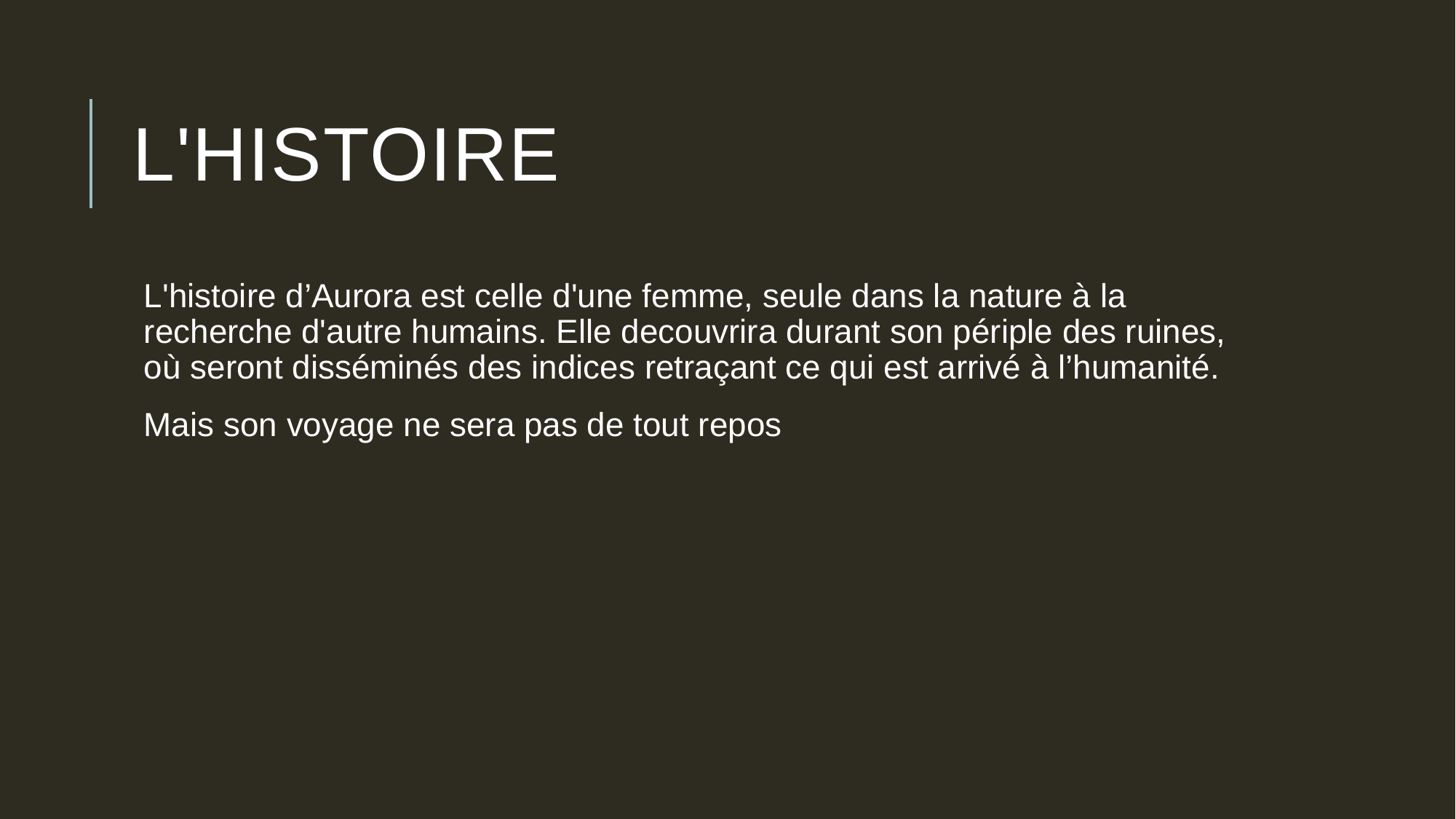

# L'histoire
L'histoire d’Aurora est celle d'une femme, seule dans la nature à la recherche d'autre humains. Elle decouvrira durant son périple des ruines, où seront disséminés des indices retraçant ce qui est arrivé à l’humanité.
Mais son voyage ne sera pas de tout repos